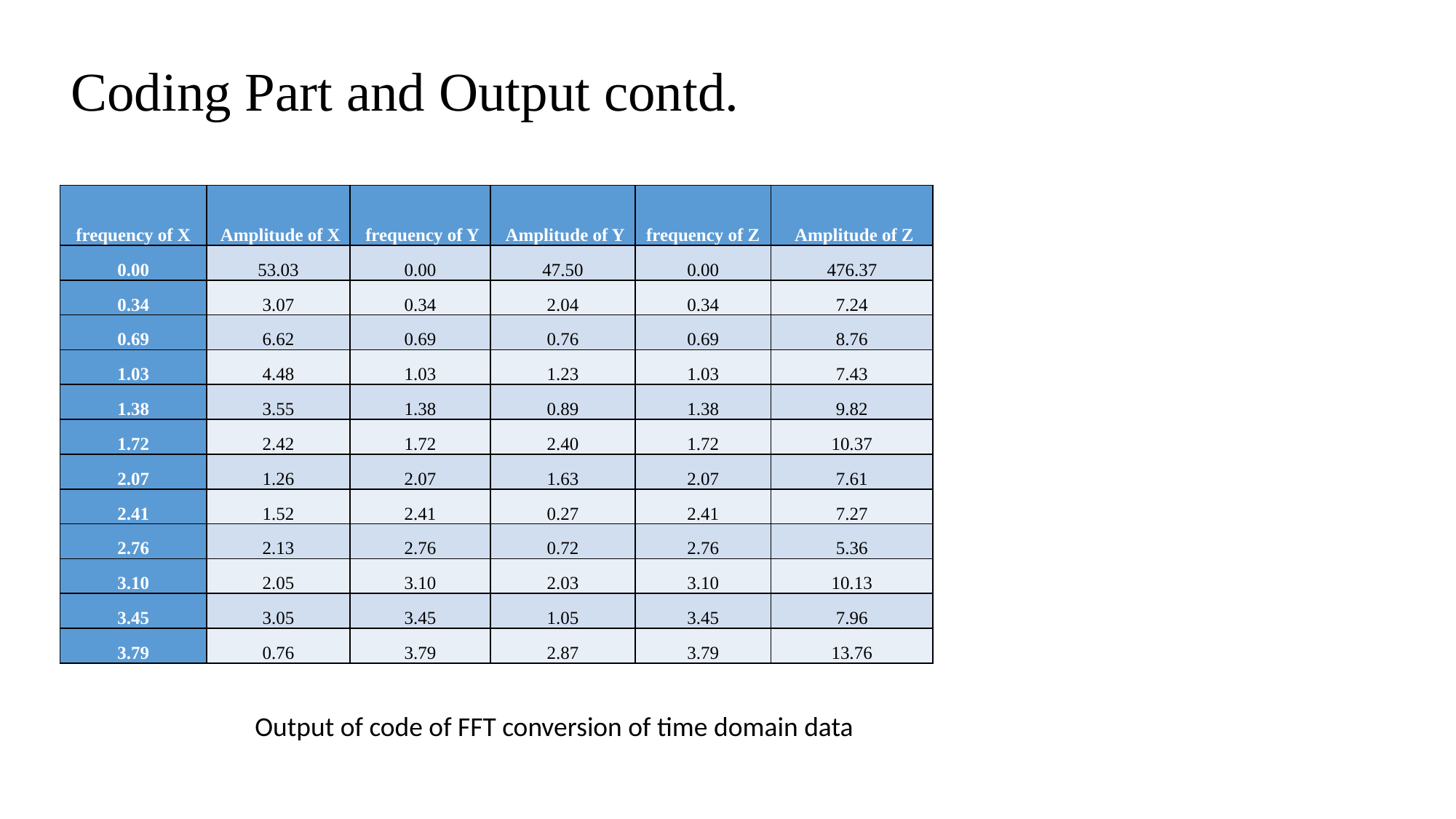

# Coding Part and Output contd.
| frequency of X | Amplitude of X | frequency of Y | Amplitude of Y | frequency of Z | Amplitude of Z |
| --- | --- | --- | --- | --- | --- |
| 0.00 | 53.03 | 0.00 | 47.50 | 0.00 | 476.37 |
| 0.34 | 3.07 | 0.34 | 2.04 | 0.34 | 7.24 |
| 0.69 | 6.62 | 0.69 | 0.76 | 0.69 | 8.76 |
| 1.03 | 4.48 | 1.03 | 1.23 | 1.03 | 7.43 |
| 1.38 | 3.55 | 1.38 | 0.89 | 1.38 | 9.82 |
| 1.72 | 2.42 | 1.72 | 2.40 | 1.72 | 10.37 |
| 2.07 | 1.26 | 2.07 | 1.63 | 2.07 | 7.61 |
| 2.41 | 1.52 | 2.41 | 0.27 | 2.41 | 7.27 |
| 2.76 | 2.13 | 2.76 | 0.72 | 2.76 | 5.36 |
| 3.10 | 2.05 | 3.10 | 2.03 | 3.10 | 10.13 |
| 3.45 | 3.05 | 3.45 | 1.05 | 3.45 | 7.96 |
| 3.79 | 0.76 | 3.79 | 2.87 | 3.79 | 13.76 |
Output of code of FFT conversion of time domain data